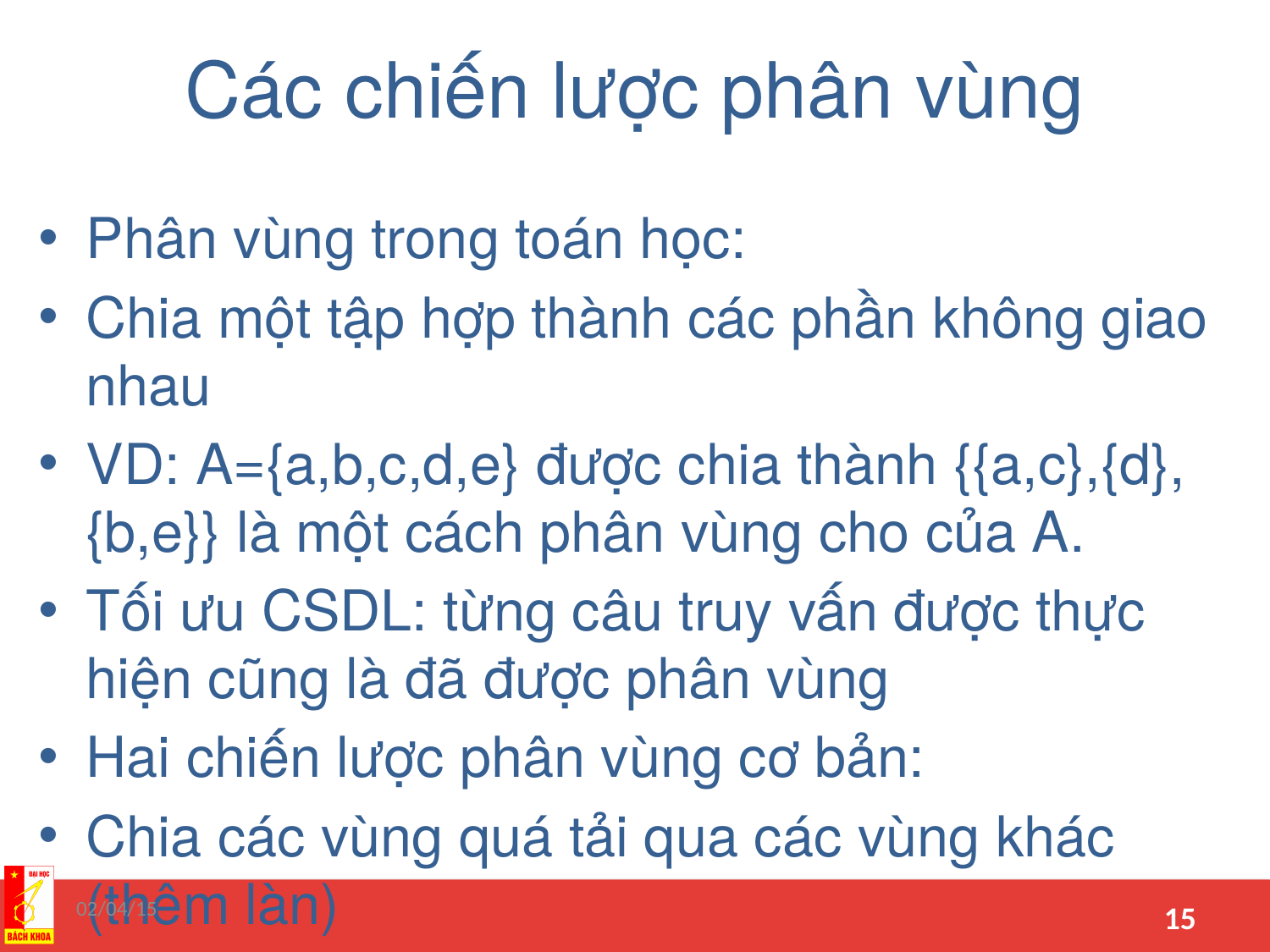

# Các chiến lược phân vùng
Phân vùng trong toán học:
Chia một tập hợp thành các phần không giao nhau
VD: A={a,b,c,d,e} được chia thành {{a,c},{d},{b,e}} là một cách phân vùng cho của A.
Tối ưu CSDL: từng câu truy vấn được thực hiện cũng là đã được phân vùng
Hai chiến lược phân vùng cơ bản:
Chia các vùng quá tải qua các vùng khác (thêm làn)
Chia thời gian cho các truy xuất (tránh giờ cao điểm)

02/04/15
Database Tuning
15